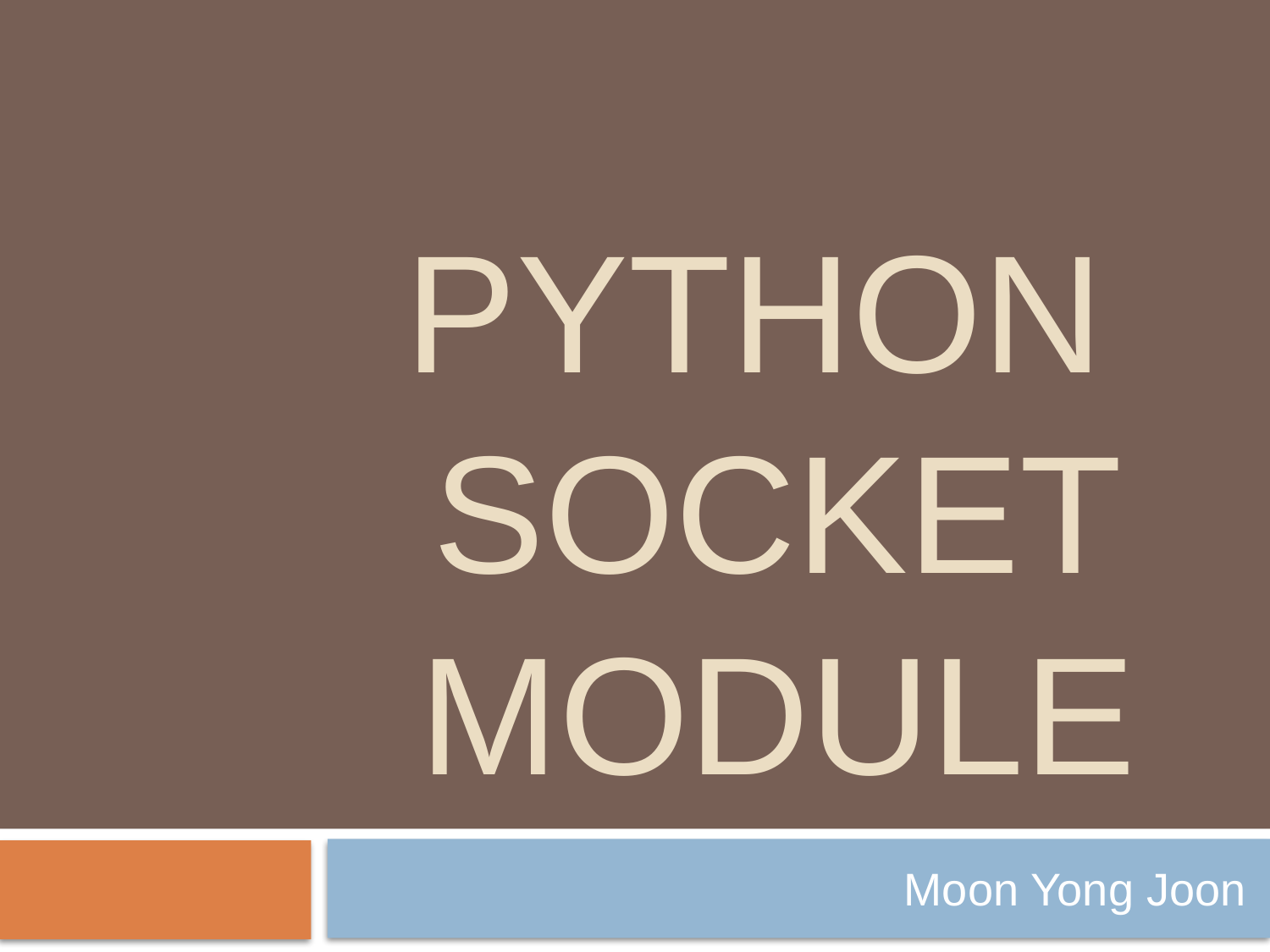

# Python socket Module
Moon Yong Joon